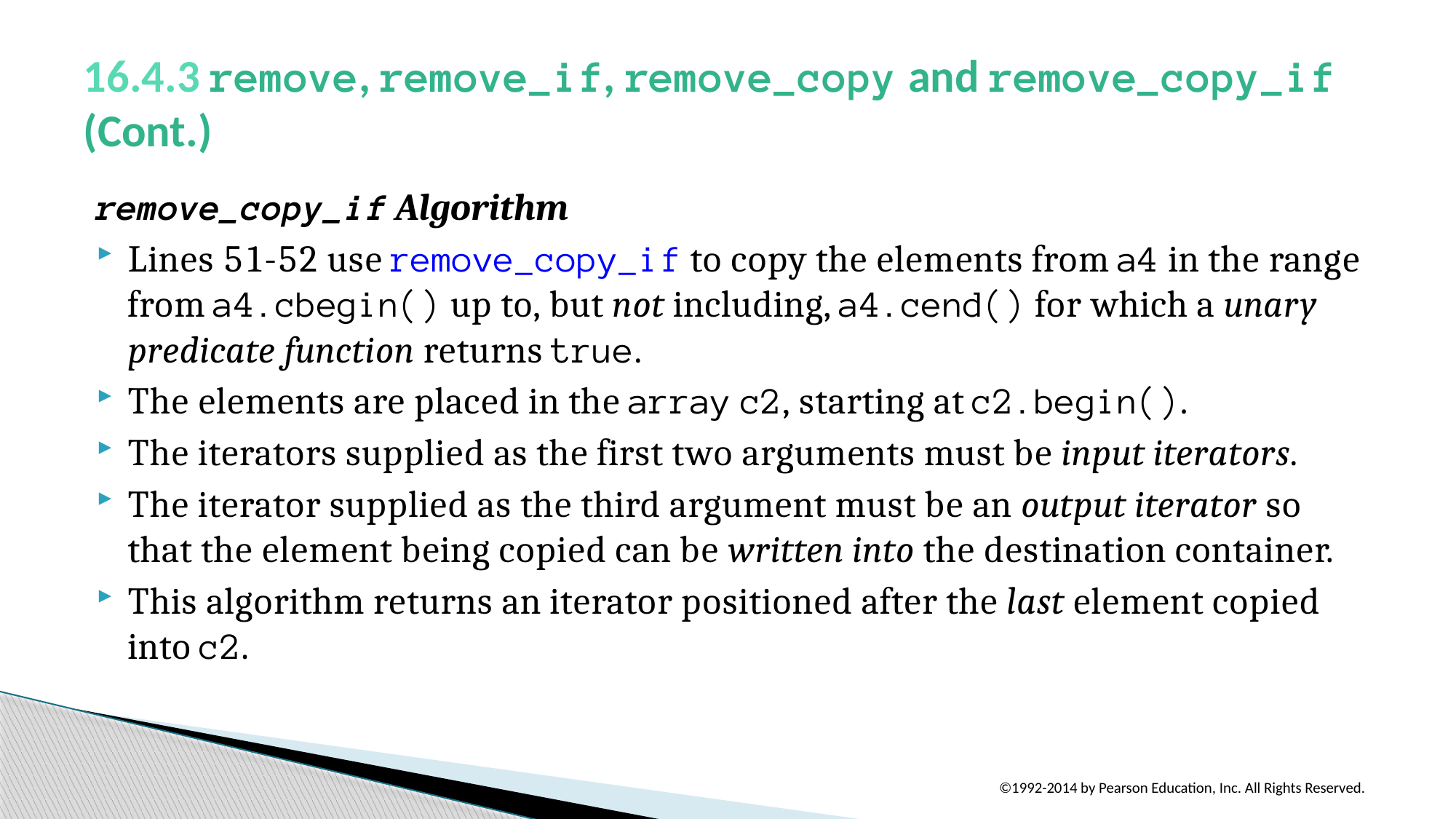

# 16.4.3 remove, remove_if, remove_copy and remove_copy_if (Cont.)
remove_copy_if Algorithm
Lines 51-52 use remove_copy_if to copy the elements from a4 in the range from a4.cbegin() up to, but not including, a4.cend() for which a unary predicate function returns true.
The elements are placed in the array c2, starting at c2.begin().
The iterators supplied as the first two arguments must be input iterators.
The iterator supplied as the third argument must be an output iterator so that the element being copied can be written into the destination container.
This algorithm returns an iterator positioned after the last element copied into c2.
©1992-2014 by Pearson Education, Inc. All Rights Reserved.